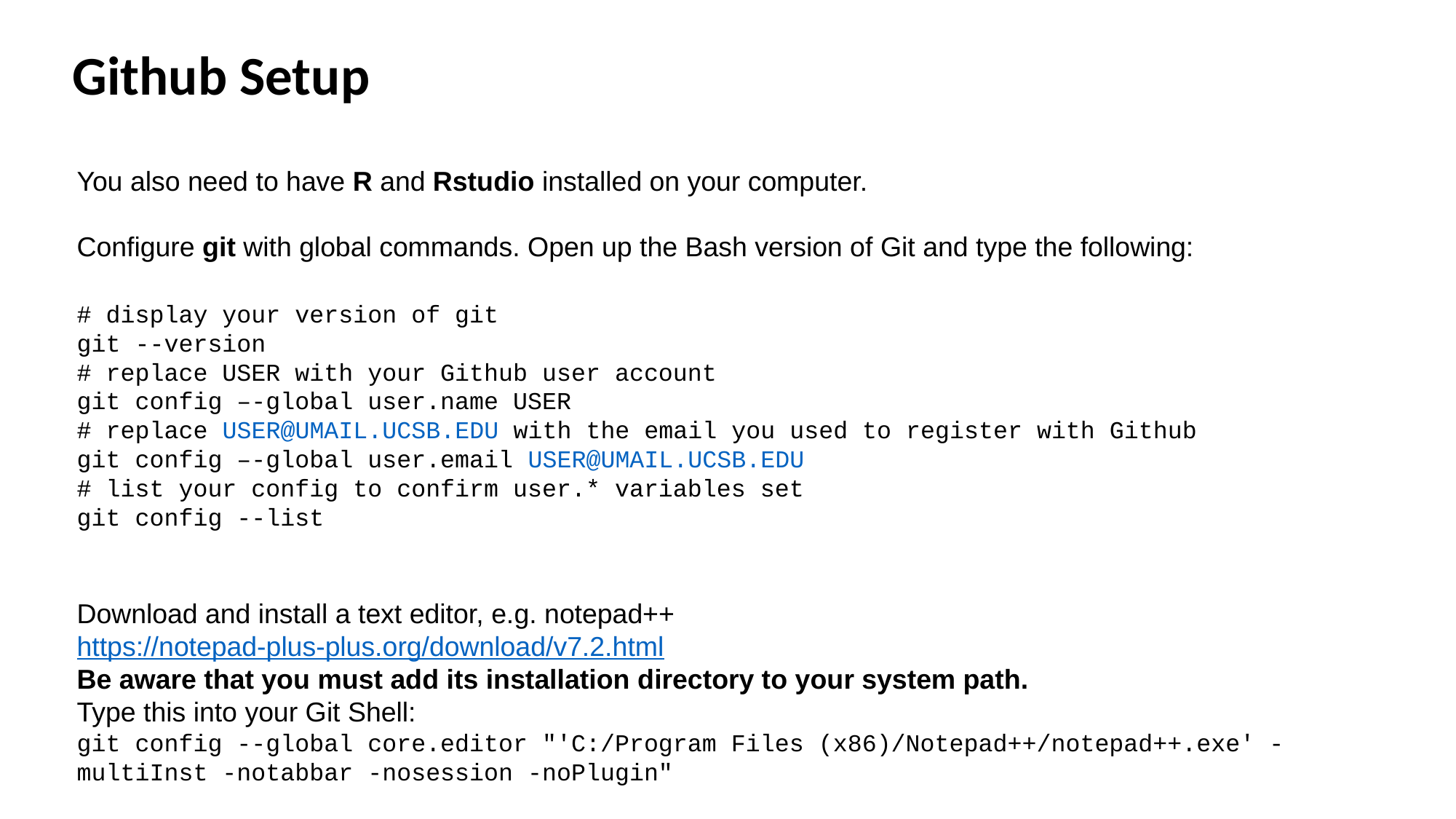

Github Setup
You also need to have R and Rstudio installed on your computer.
Configure git with global commands. Open up the Bash version of Git and type the following:

# display your version of git
git --version
# replace USER with your Github user account
git config –-global user.name USER
# replace USER@UMAIL.UCSB.EDU with the email you used to register with Github
git config –-global user.email USER@UMAIL.UCSB.EDU
# list your config to confirm user.* variables set
git config --list

Download and install a text editor, e.g. notepad++
https://notepad-plus-plus.org/download/v7.2.html
Be aware that you must add its installation directory to your system path.
Type this into your Git Shell:
git config --global core.editor "'C:/Program Files (x86)/Notepad++/notepad++.exe' -multiInst -notabbar -nosession -noPlugin"